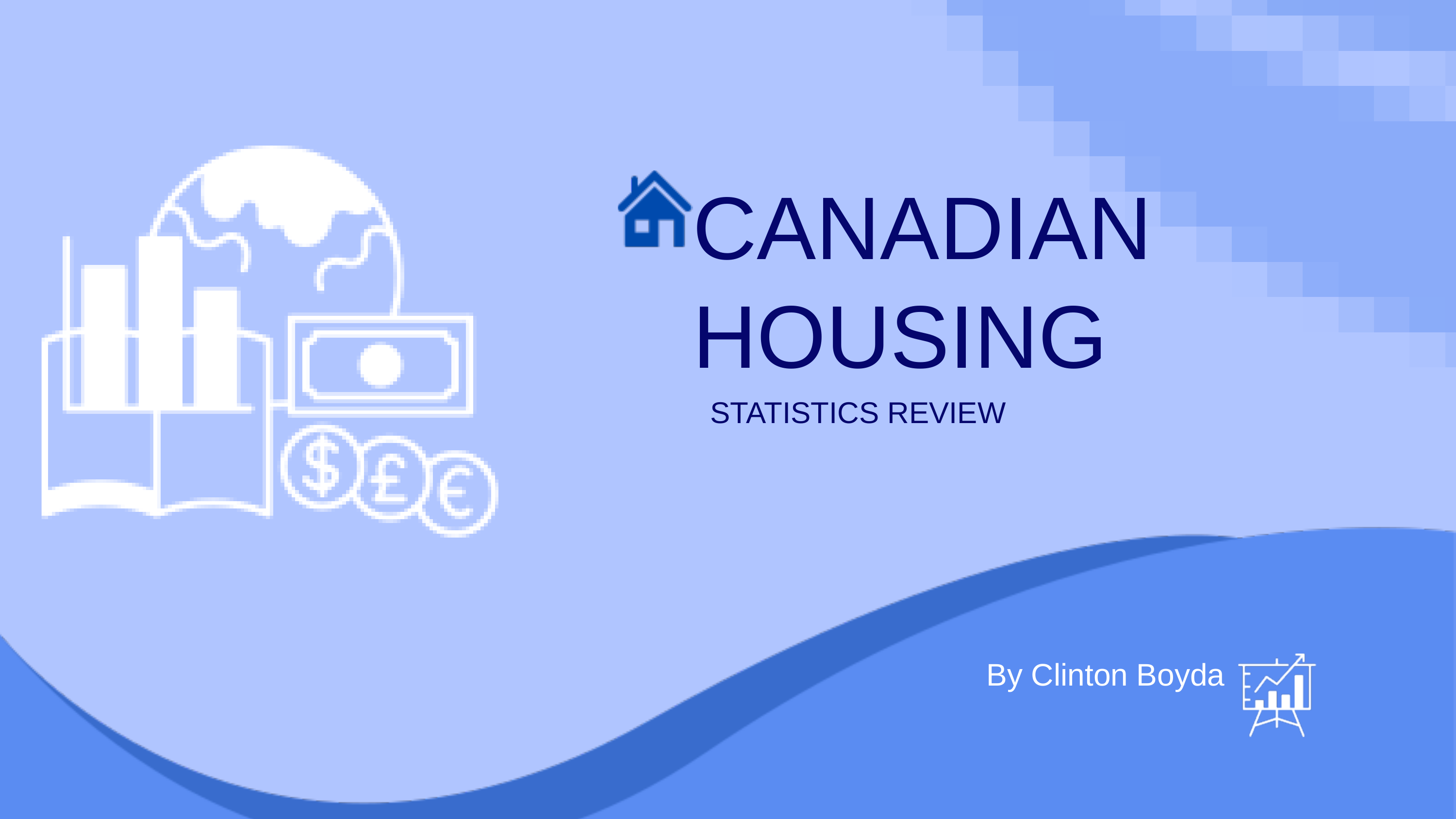

CANADIAN
HOUSING

STATISTICS REVIEW

By Clinton Boyda